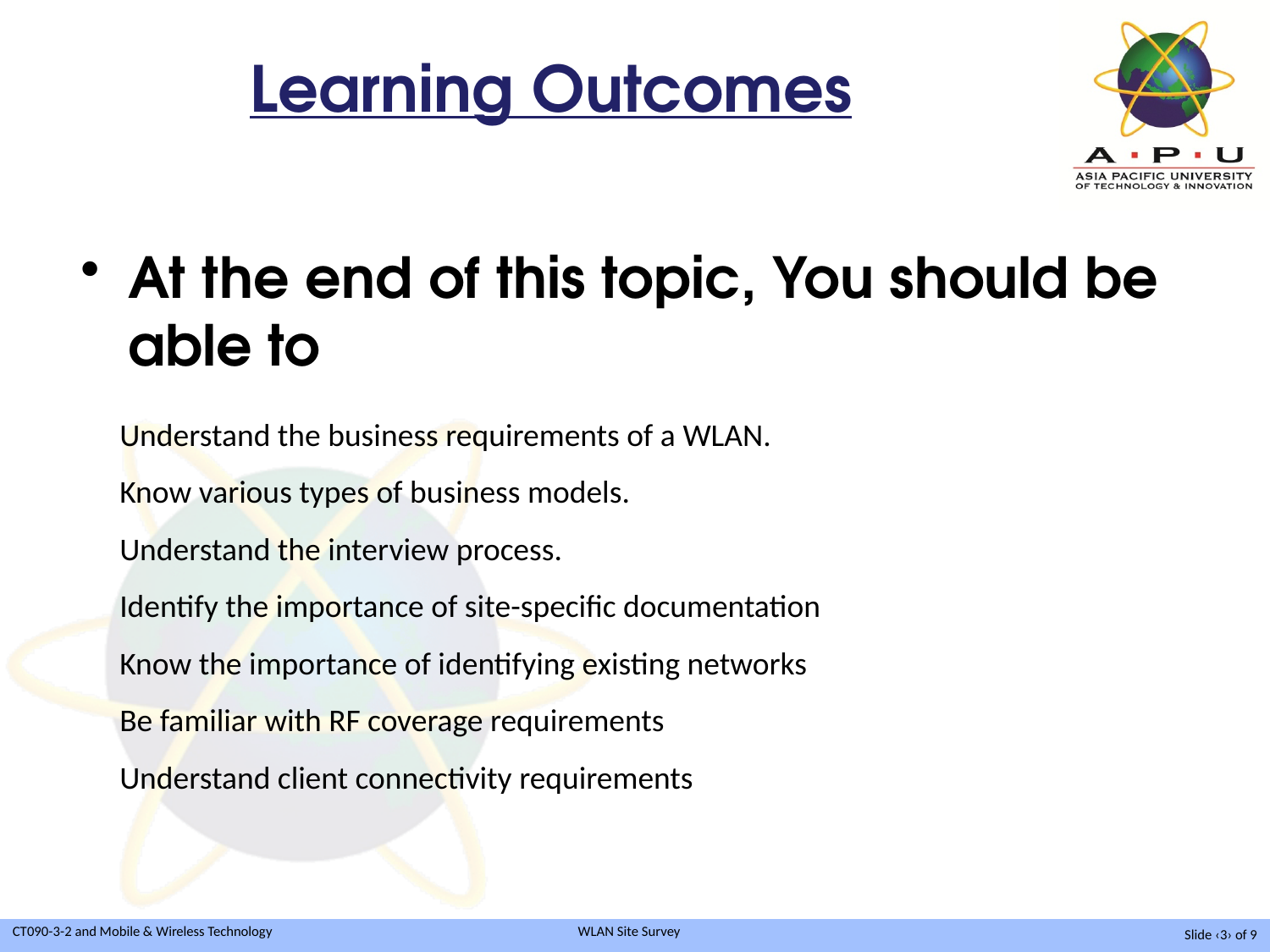

# Learning Outcomes
At the end of this topic, You should be able to
Understand the business requirements of a WLAN.
Know various types of business models.
Understand the interview process.
Identify the importance of site-specific documentation
Know the importance of identifying existing networks
Be familiar with RF coverage requirements
Understand client connectivity requirements
Slide ‹3› of 9